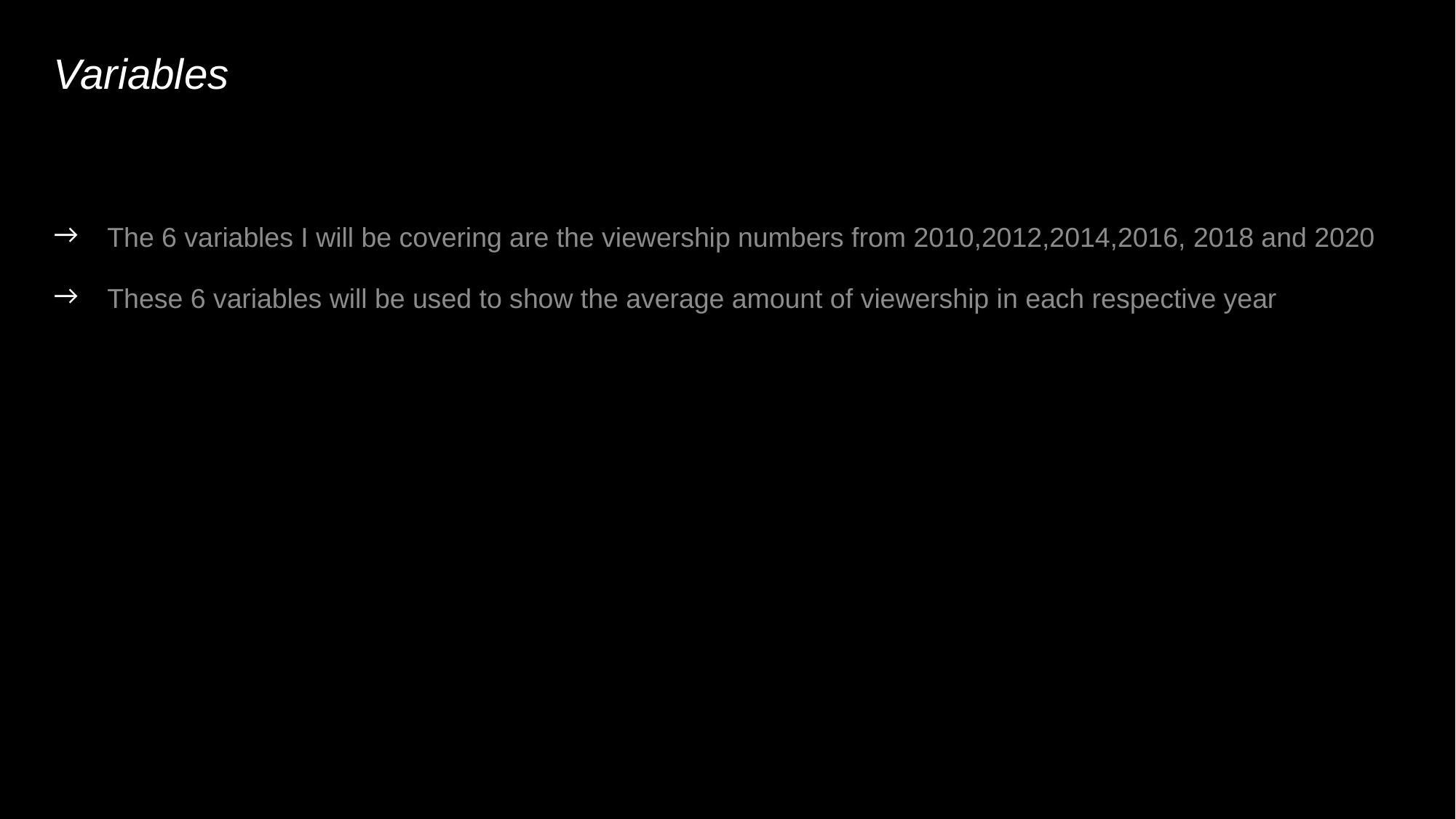

# Variables
The 6 variables I will be covering are the viewership numbers from 2010,2012,2014,2016, 2018 and 2020
These 6 variables will be used to show the average amount of viewership in each respective year